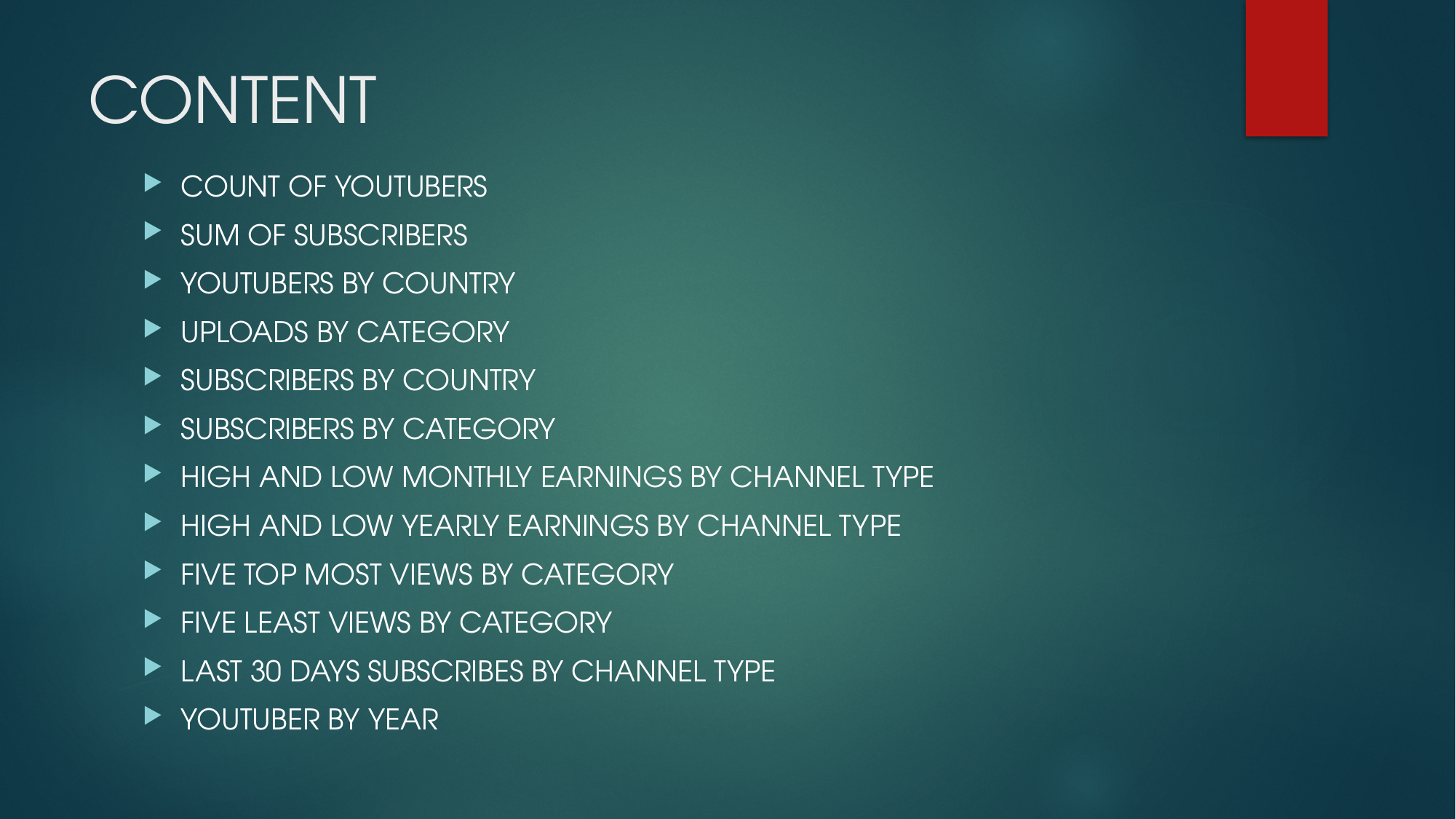

# CONTENT
COUNT OF YOUTUBERS
SUM OF SUBSCRIBERS
YOUTUBERS BY COUNTRY
UPLOADS BY CATEGORY
SUBSCRIBERS BY COUNTRY
SUBSCRIBERS BY CATEGORY
HIGH AND LOW MONTHLY EARNINGS BY CHANNEL TYPE
HIGH AND LOW YEARLY EARNINGS BY CHANNEL TYPE
FIVE TOP MOST VIEWS BY CATEGORY
FIVE LEAST VIEWS BY CATEGORY
LAST 30 DAYS SUBSCRIBES BY CHANNEL TYPE
YOUTUBER BY YEAR